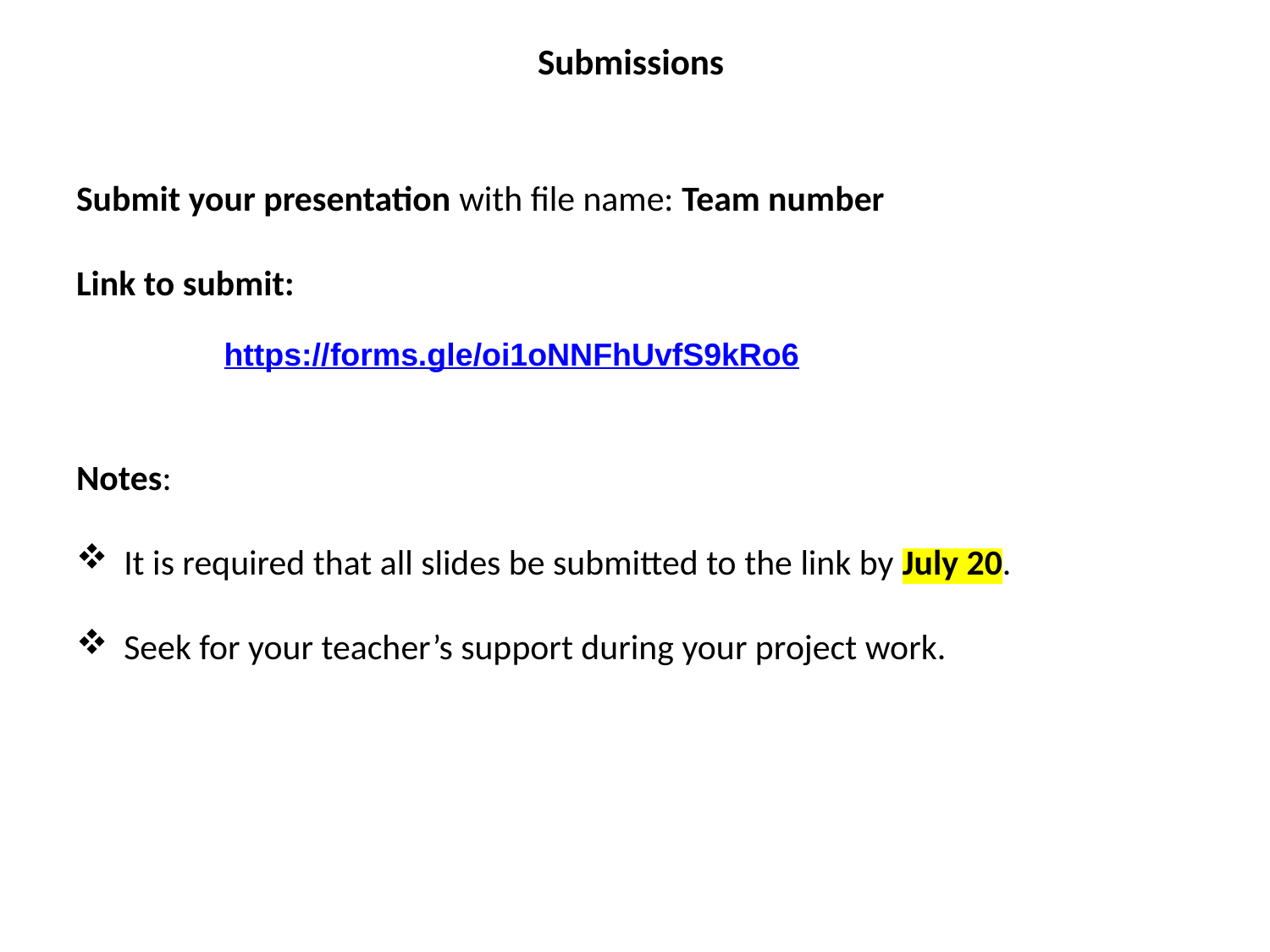

# Submissions
Submit your presentation with file name: Team number
Link to submit:

Notes:
It is required that all slides be submitted to the link by July 20.
Seek for your teacher’s support during your project work.

https://forms.gle/oi1oNNFhUvfS9kRo6